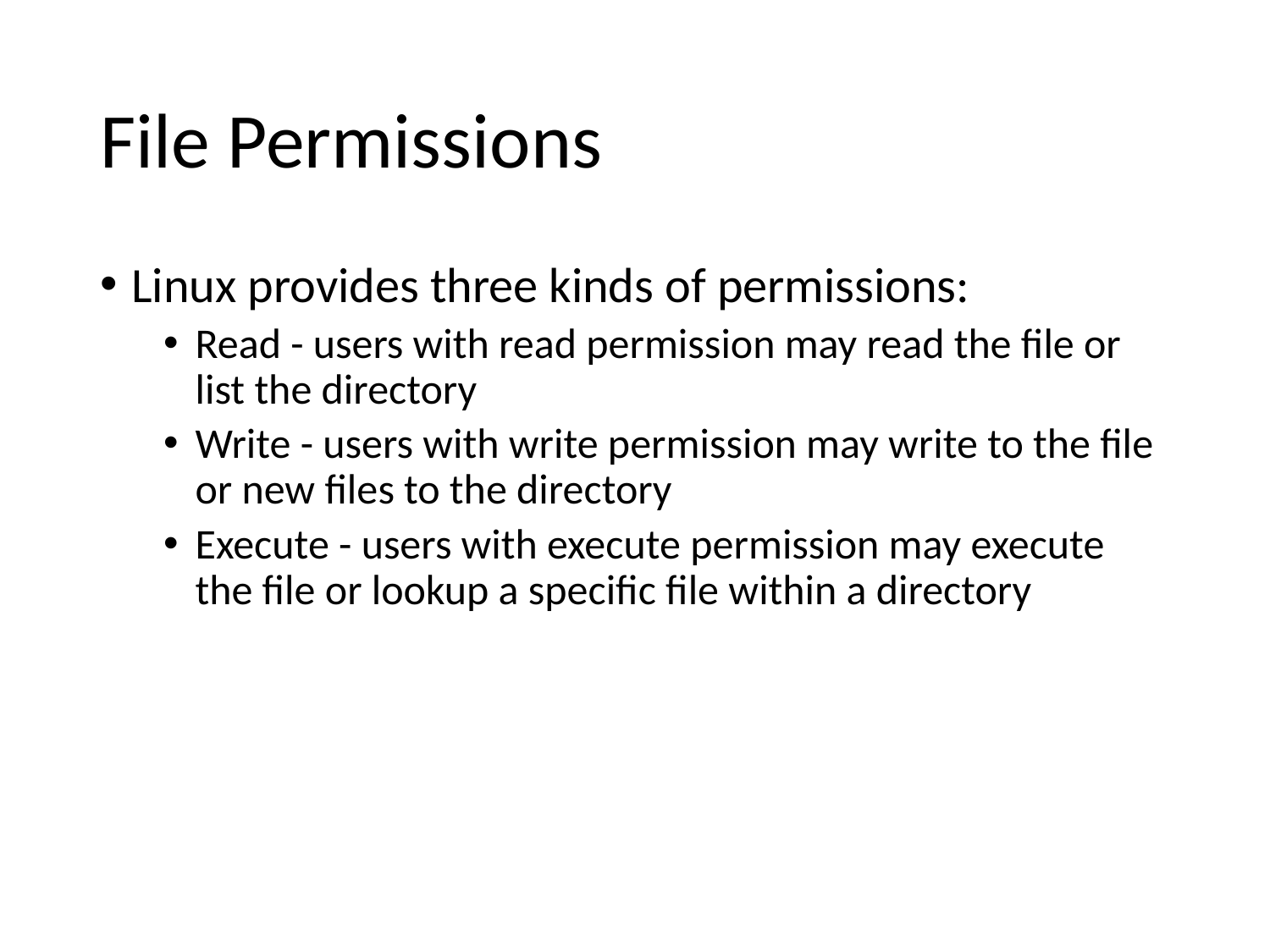

# File Permissions
Linux provides three kinds of permissions:
Read - users with read permission may read the file or list the directory
Write - users with write permission may write to the file or new files to the directory
Execute - users with execute permission may execute the file or lookup a specific file within a directory